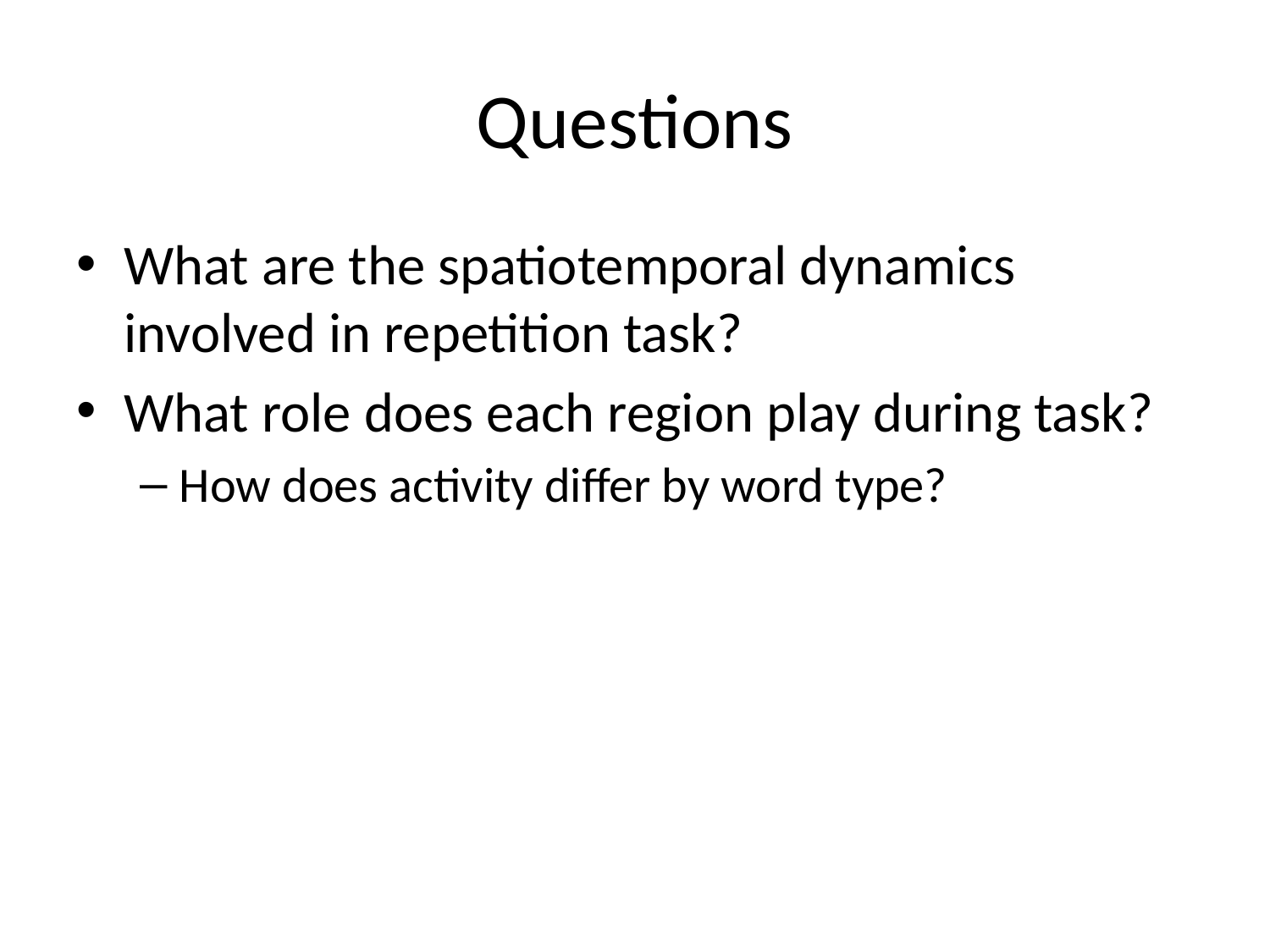

# Questions
What are the spatiotemporal dynamics involved in repetition task?
What role does each region play during task?
How does activity differ by word type?